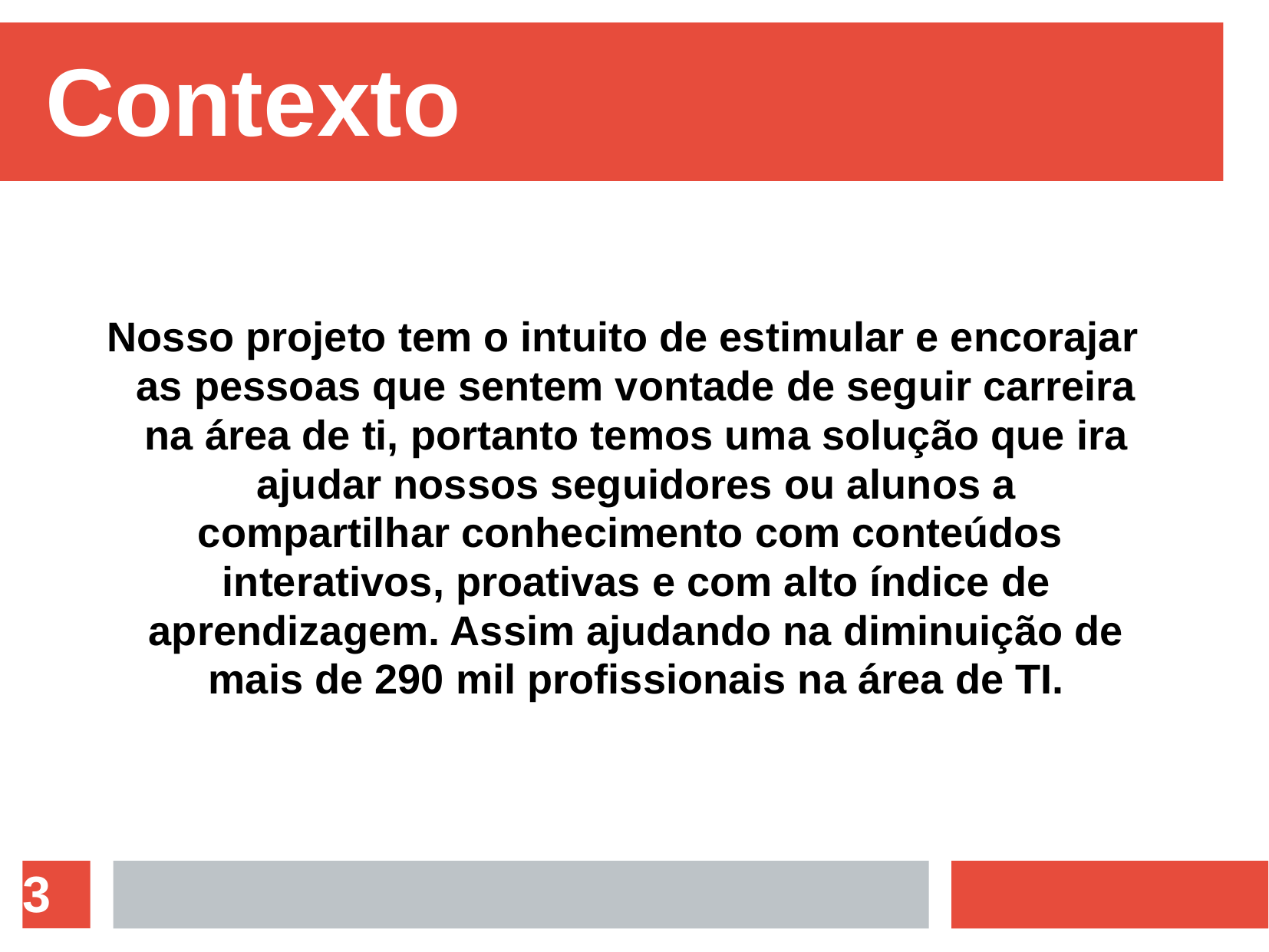

Contexto

Nosso projeto tem o intuito de estimular e encorajar as pessoas que sentem vontade de seguir carreira na área de ti, portanto temos uma solução que ira ajudar nossos seguidores ou alunos a compartilhar conhecimento com conteúdos  interativos, proativas e com alto índice de aprendizagem. Assim ajudando na diminuição de mais de 290 mil profissionais na área de TI.
3